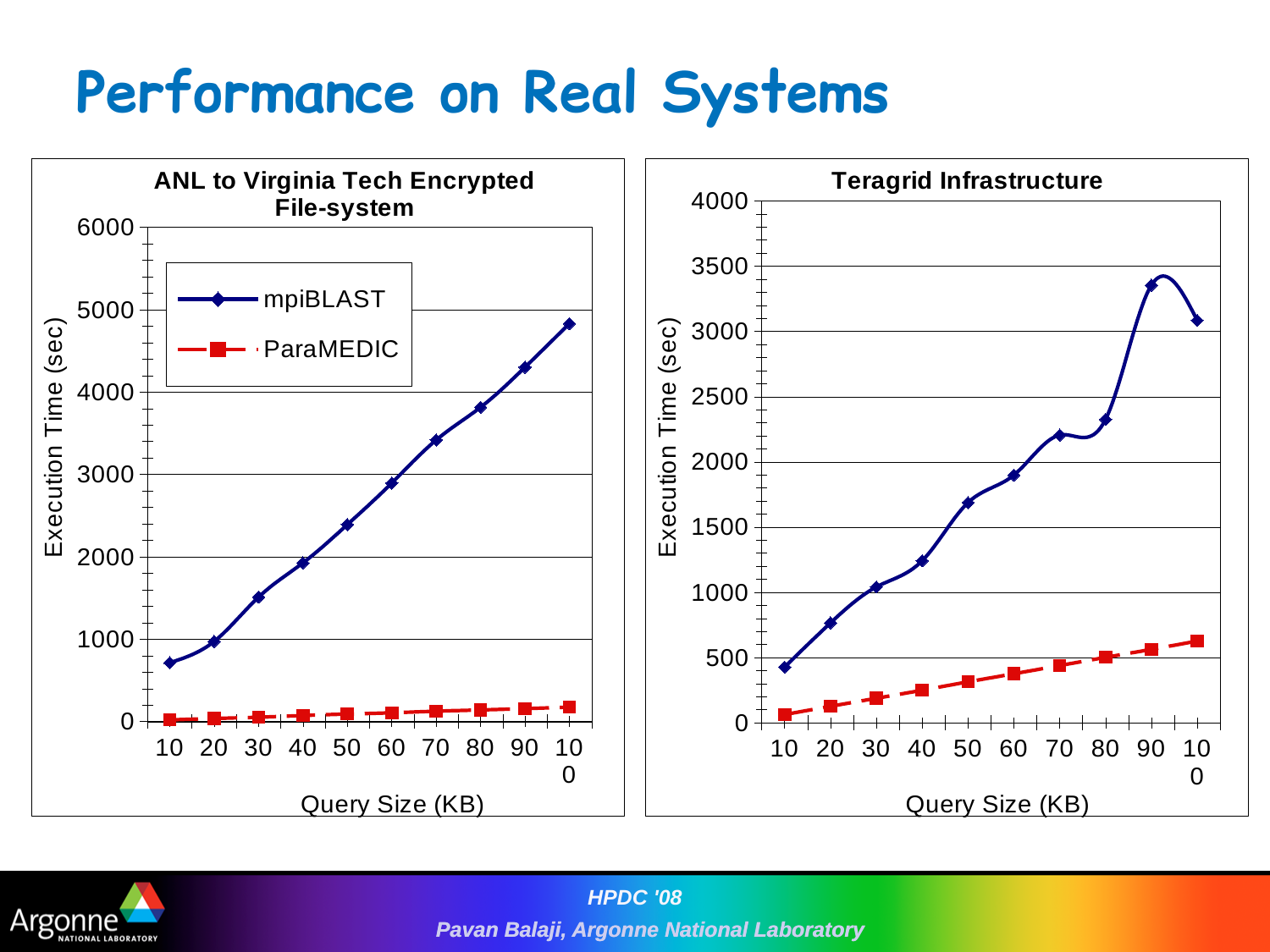

# Performance on Real Systems

### Chart: ANL to Virginia Tech Encrypted
File-system

| Category | mpiBLAST | ParaMEDIC |
|---|---|---|
| 10 | 714.7279999999995 | 20.974 |
| 20 | 973.282 | 37.76000000000001 |
| 30 | 1511.23 | 53.601000000000006 |
| 40 | 1926.94 | 73.935 |
| 50 | 2391.4 | 91.95200000000001 |
| 60 | 2895.64 | 107.3 |
| 70 | 3418.13 | 126.337 |
| 80 | 3815.52 | 141.97 |
| 90 | 4301.01 | 157.4570000000001 |
| 100 | 4831.02 | 176.032 |

### Chart: Teragrid Infrastructure

| Category | mpiBLAST | ParaMEDIC |
|---|---|---|
| 10 | 427.195 | 63.009800000000006 |
| 20 | 765.649 | 126.0 |
| 30 | 1041.28 | 187.64499999999998 |
| 40 | 1242.21 | 249.503 |
| 50 | 1687.6599999999999 | 313.643 |
| 60 | 1898.9 | 375.685 |
| 70 | 2205.410000000001 | 438.663 |
| 80 | 2325.79 | 501.33699999999965 |
| 90 | 3354.8300000000017 | 562.575 |
| 100 | 3085.03 | 626.281 |
HPDC '08